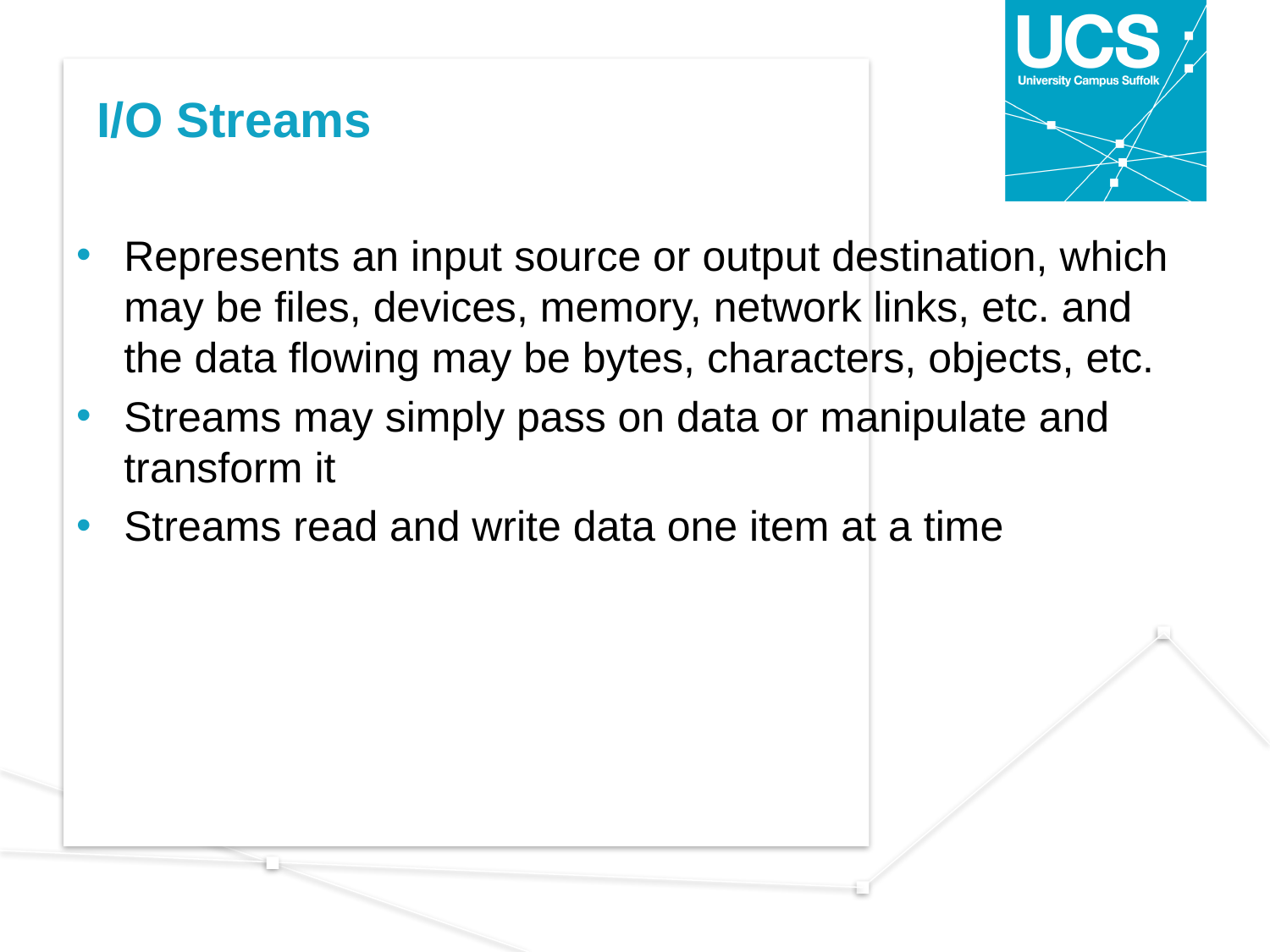

# I/O Streams
Represents an input source or output destination, which may be files, devices, memory, network links, etc. and the data flowing may be bytes, characters, objects, etc.
Streams may simply pass on data or manipulate and transform it
Streams read and write data one item at a time